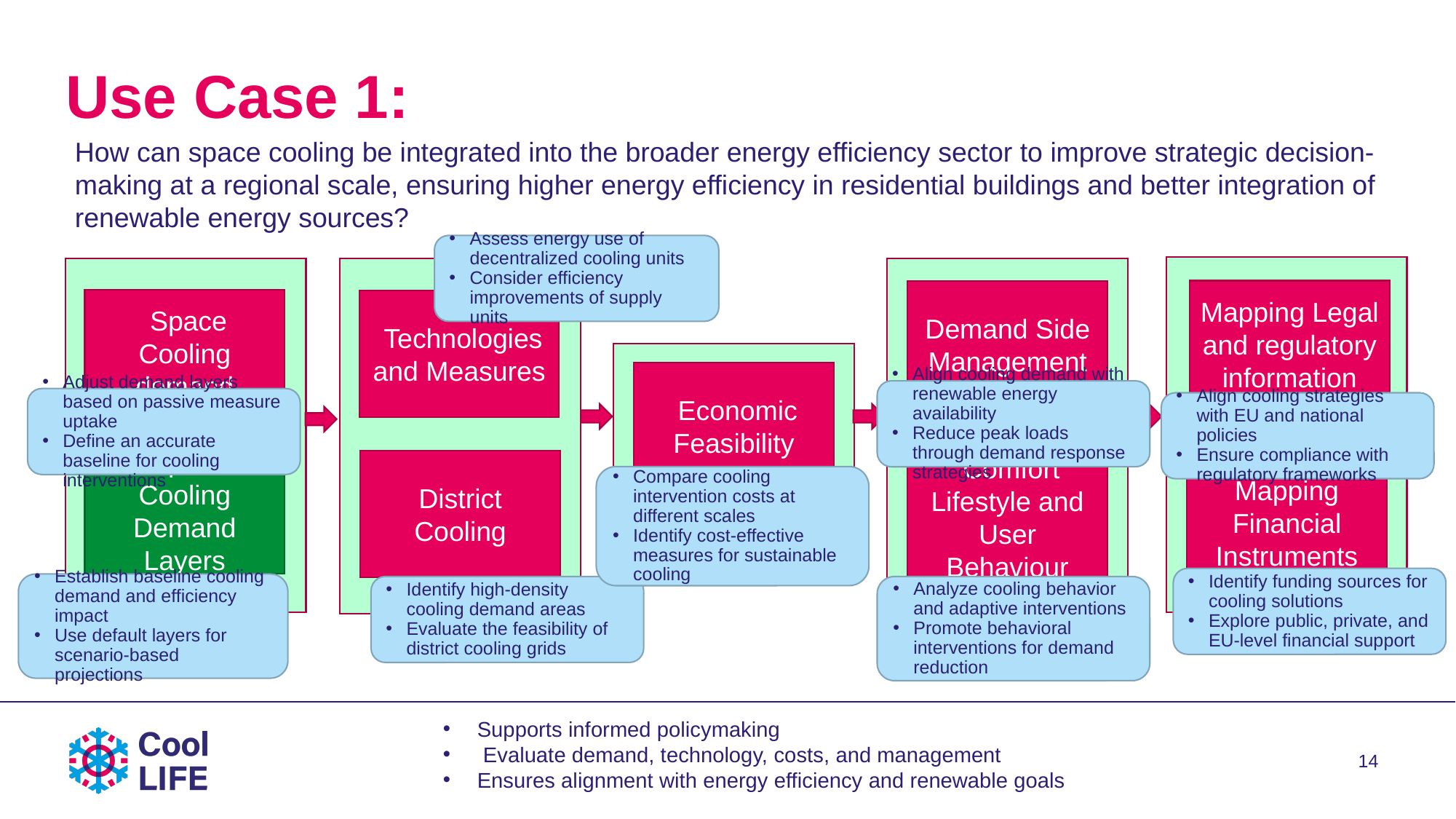

# Use Case 1:
How can space cooling be integrated into the broader energy efficiency sector to improve strategic decision-making at a regional scale, ensuring higher energy efficiency in residential buildings and better integration of renewable energy sources?
Assess energy use of decentralized cooling units
Consider efficiency improvements of supply units

Mapping Legal and regulatory information
Demand Side Management
 Space Cooling demand
 Technologies and Measures

 Economic Feasibility
Align cooling demand with renewable energy availability
Reduce peak loads through demand response strategies
Adjust demand layers based on passive measure uptake
Define an accurate baseline for cooling interventions
Align cooling strategies with EU and national policies
Ensure compliance with regulatory frameworks

 Space Cooling Demand Layers
District Cooling
 Comfort Lifestyle and User Behaviour
Mapping Financial Instruments
Compare cooling intervention costs at different scales
Identify cost-effective measures for sustainable cooling
Identify funding sources for cooling solutions
Explore public, private, and EU-level financial support
Establish baseline cooling demand and efficiency impact
Use default layers for scenario-based projections
Analyze cooling behavior and adaptive interventions
Promote behavioral interventions for demand reduction
Identify high-density cooling demand areas
Evaluate the feasibility of district cooling grids
14
Supports informed policymaking
 Evaluate demand, technology, costs, and management
Ensures alignment with energy efficiency and renewable goals